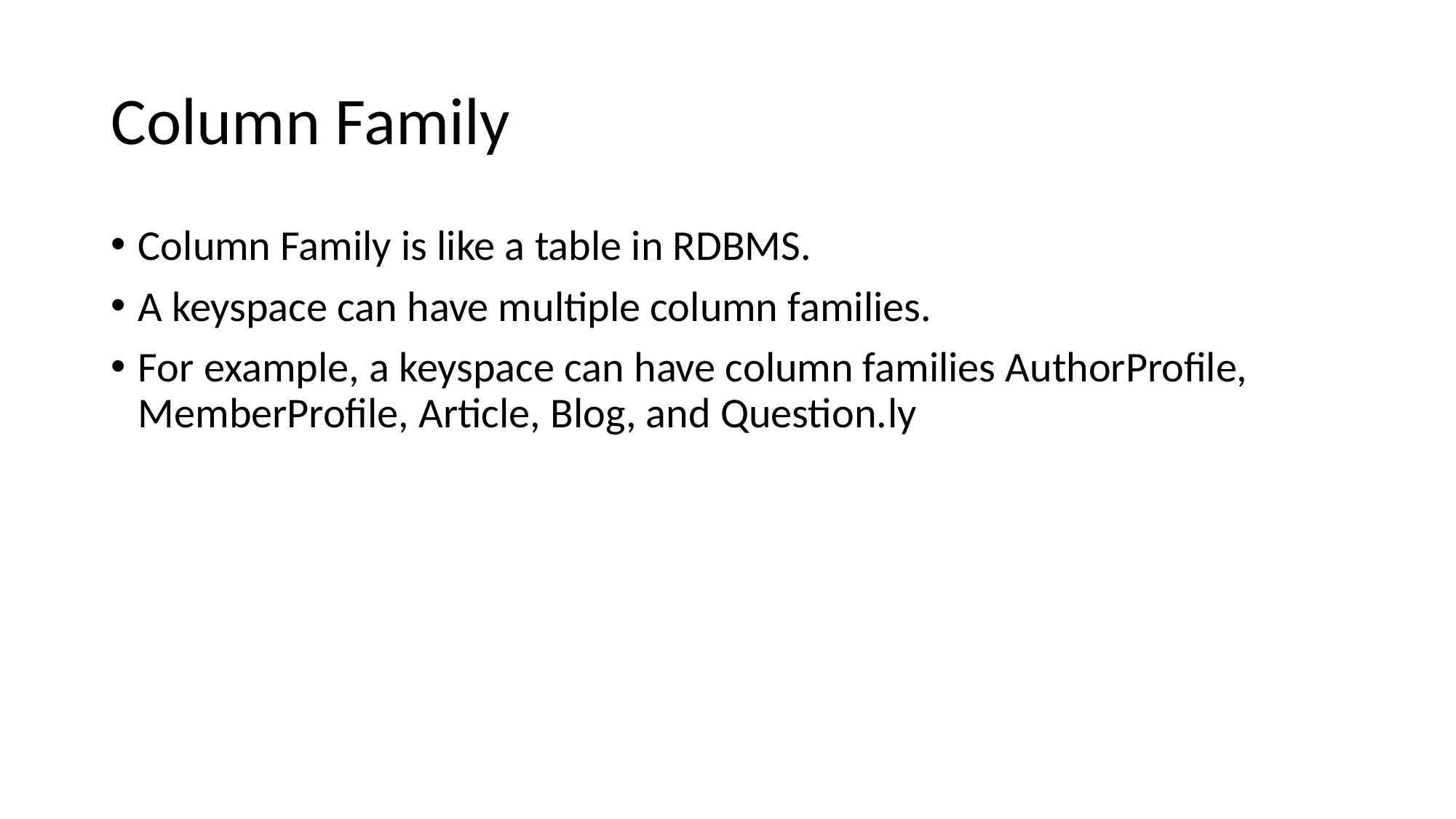

# Column Family
Column Family is like a table in RDBMS.
A keyspace can have multiple column families.
For example, a keyspace can have column families AuthorProfile, MemberProfile, Article, Blog, and Question.ly